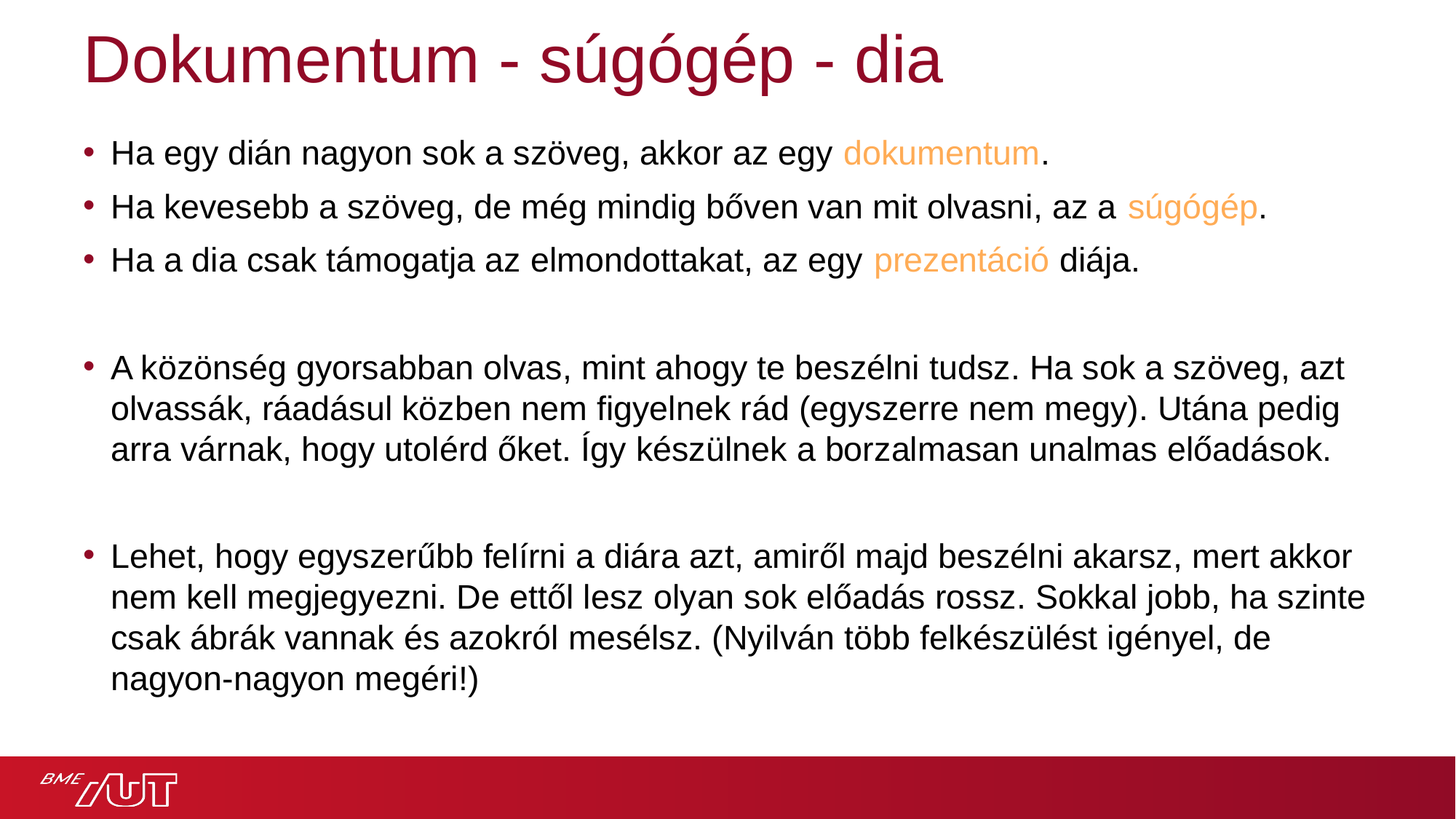

# Dokumentum - súgógép - dia
Ha egy dián nagyon sok a szöveg, akkor az egy dokumentum.
Ha kevesebb a szöveg, de még mindig bőven van mit olvasni, az a súgógép.
Ha a dia csak támogatja az elmondottakat, az egy prezentáció diája.

A közönség gyorsabban olvas, mint ahogy te beszélni tudsz. Ha sok a szöveg, azt olvassák, ráadásul közben nem figyelnek rád (egyszerre nem megy). Utána pedig arra várnak, hogy utolérd őket. Így készülnek a borzalmasan unalmas előadások.

Lehet, hogy egyszerűbb felírni a diára azt, amiről majd beszélni akarsz, mert akkor nem kell megjegyezni. De ettől lesz olyan sok előadás rossz. Sokkal jobb, ha szinte csak ábrák vannak és azokról mesélsz. (Nyilván több felkészülést igényel, de nagyon-nagyon megéri!)